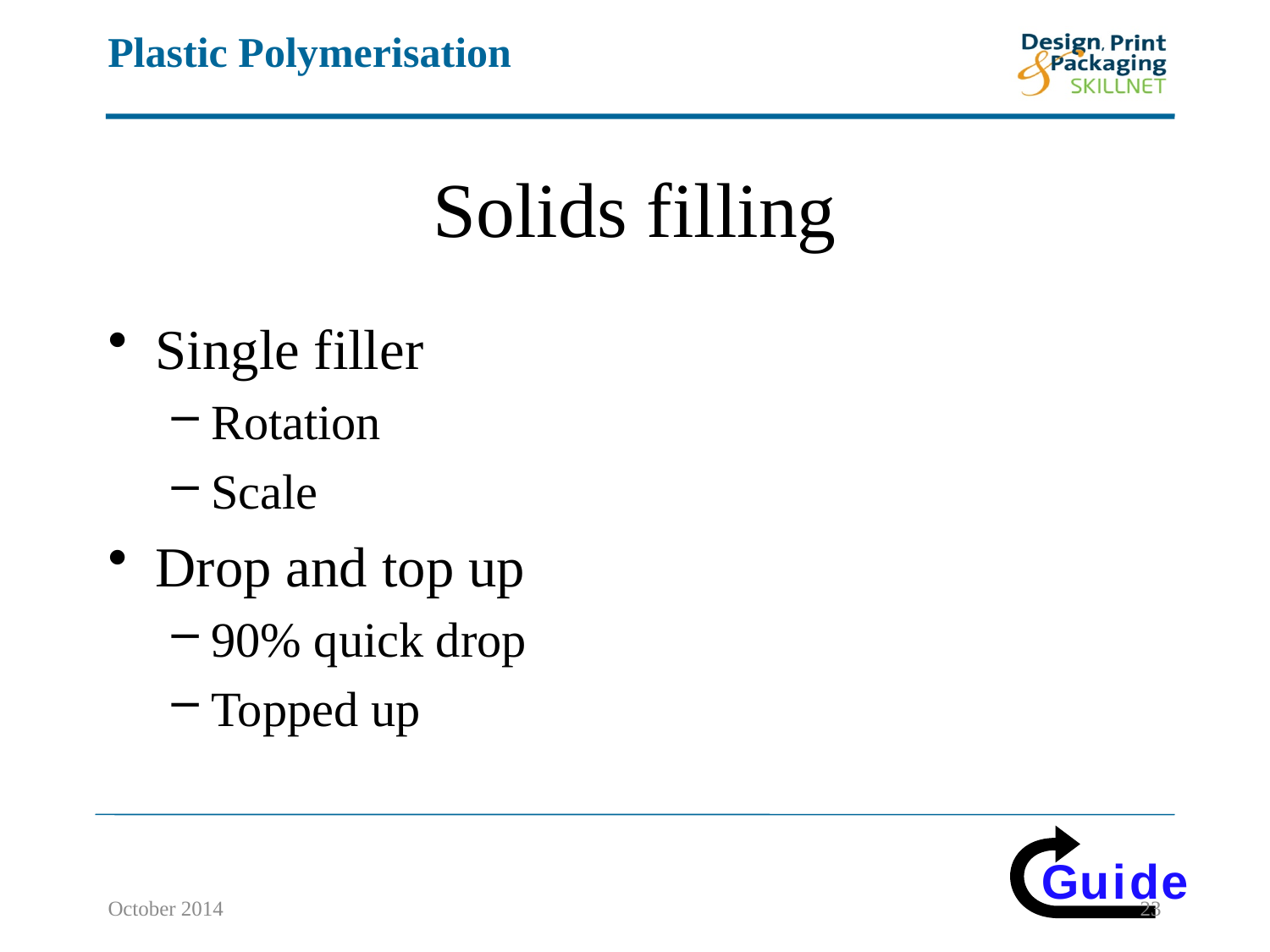

# Solids filling
Single filler
Rotation
Scale
Drop and top up
90% quick drop
Topped up
October 2014
23